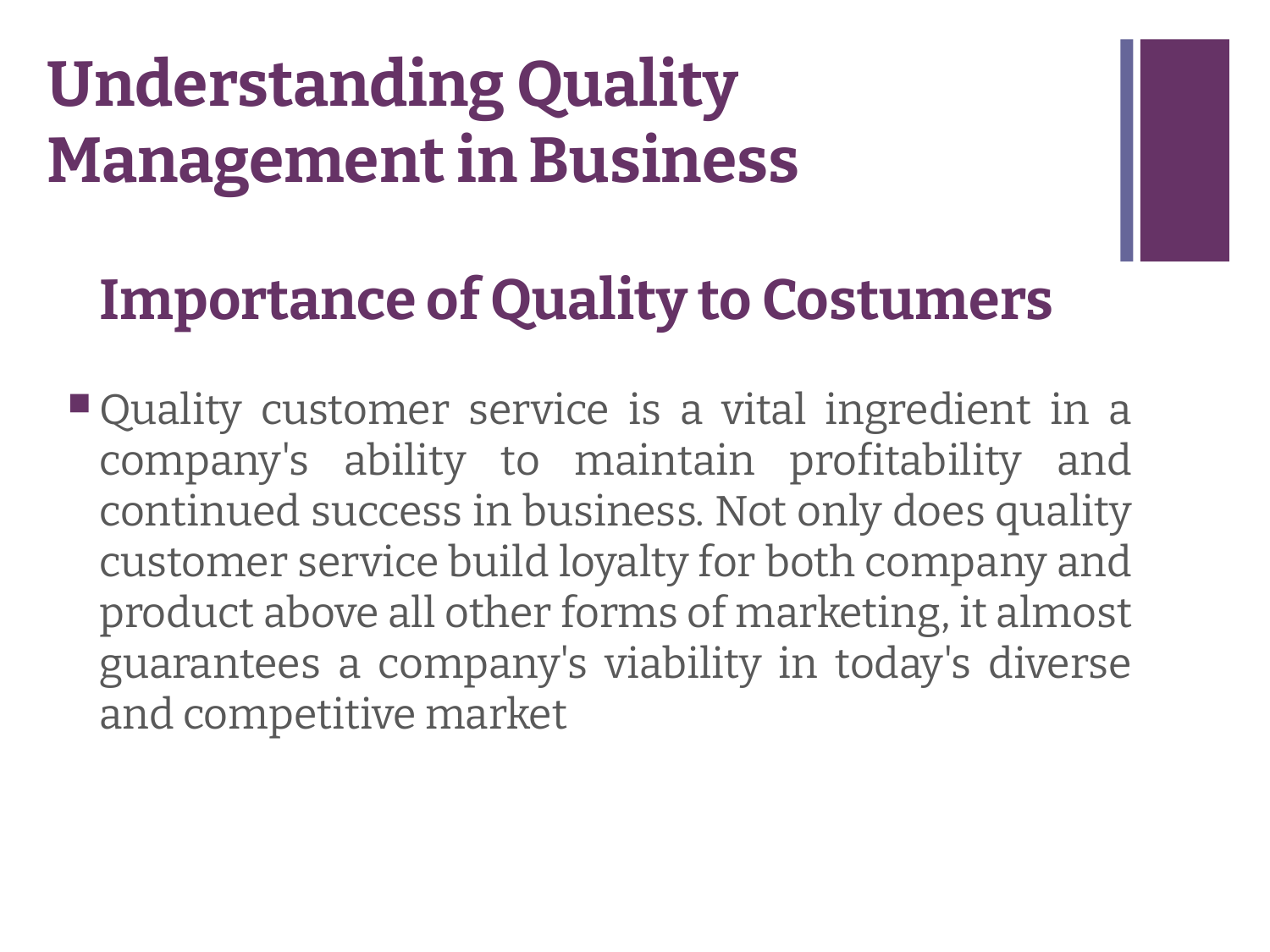

Understanding Quality Management in Business
Importance of Quality to Costumers
Quality customer service is a vital ingredient in a company's ability to maintain profitability and continued success in business. Not only does quality customer service build loyalty for both company and product above all other forms of marketing, it almost guarantees a company's viability in today's diverse and competitive market